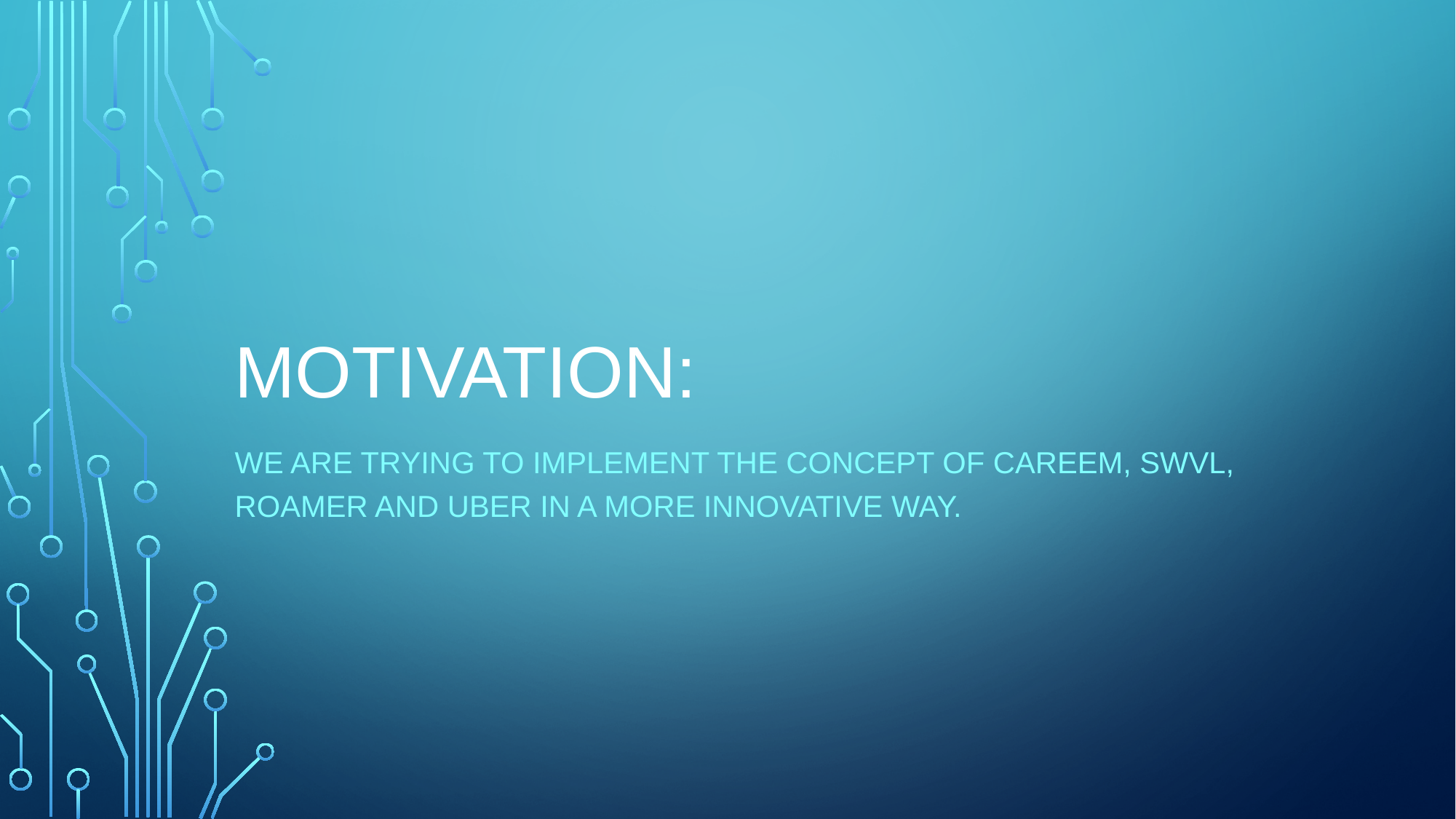

# MOTIVATION:
We are trying to implement the concept of Careem, swvl, roamer and uber in a more innovative way.